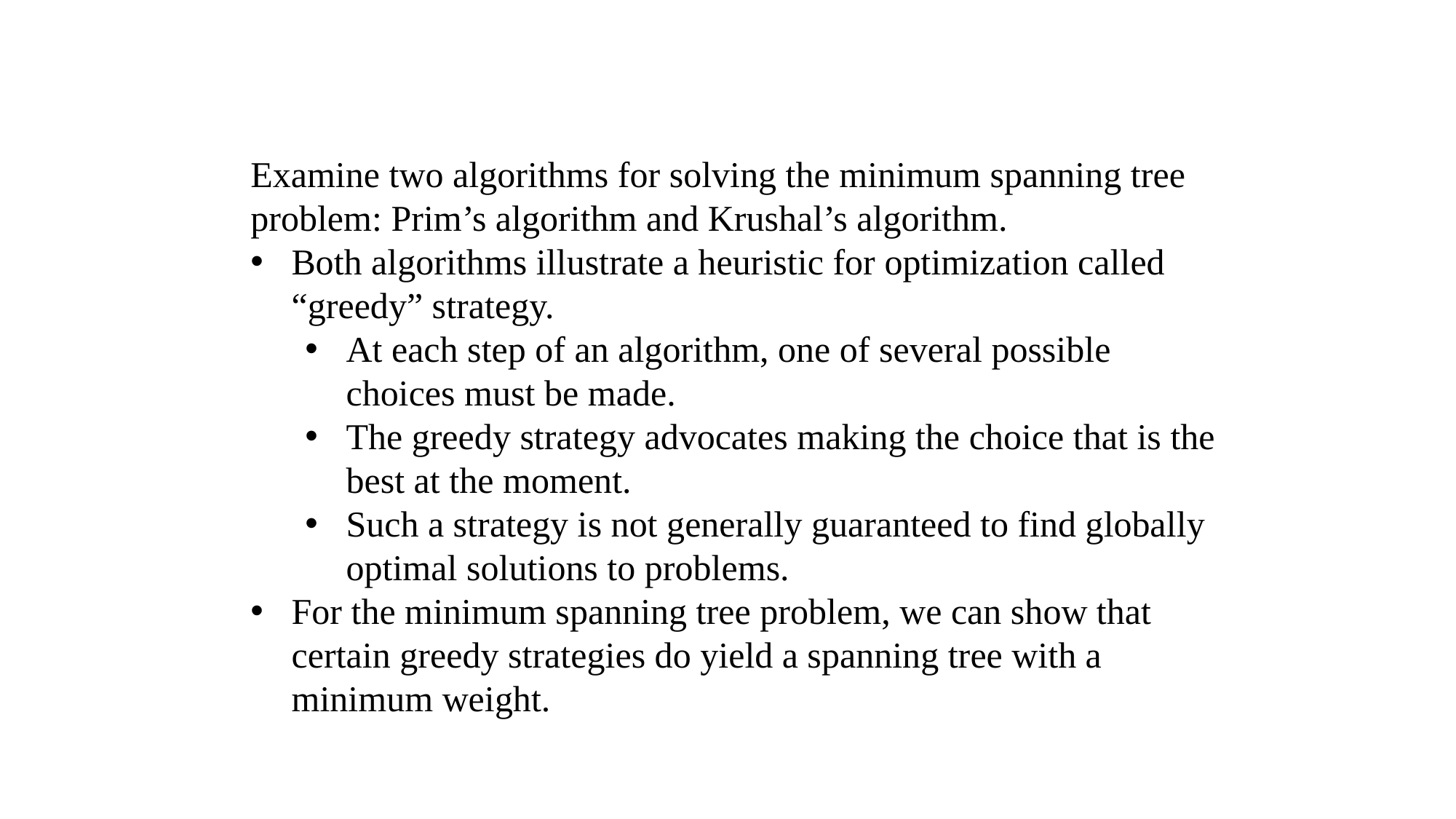

Examine two algorithms for solving the minimum spanning tree problem: Prim’s algorithm and Krushal’s algorithm.
Both algorithms illustrate a heuristic for optimization called “greedy” strategy.
At each step of an algorithm, one of several possible choices must be made.
The greedy strategy advocates making the choice that is the best at the moment.
Such a strategy is not generally guaranteed to find globally optimal solutions to problems.
For the minimum spanning tree problem, we can show that certain greedy strategies do yield a spanning tree with a minimum weight.